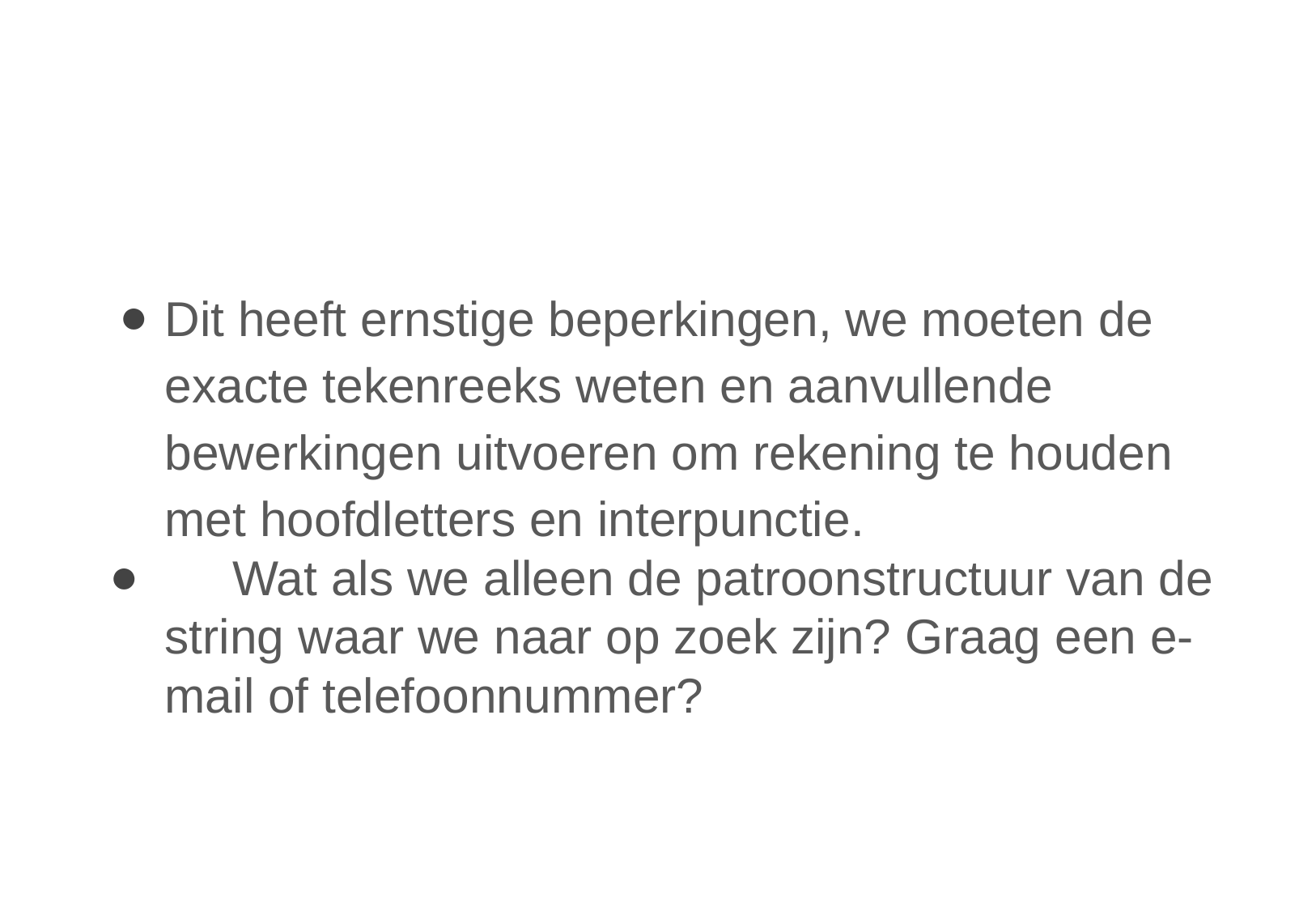

Dit heeft ernstige beperkingen, we moeten de exacte tekenreeks weten en aanvullende bewerkingen uitvoeren om rekening te houden met hoofdletters en interpunctie.
     Wat als we alleen de patroonstructuur van de string waar we naar op zoek zijn? Graag een e-mail of telefoonnummer?